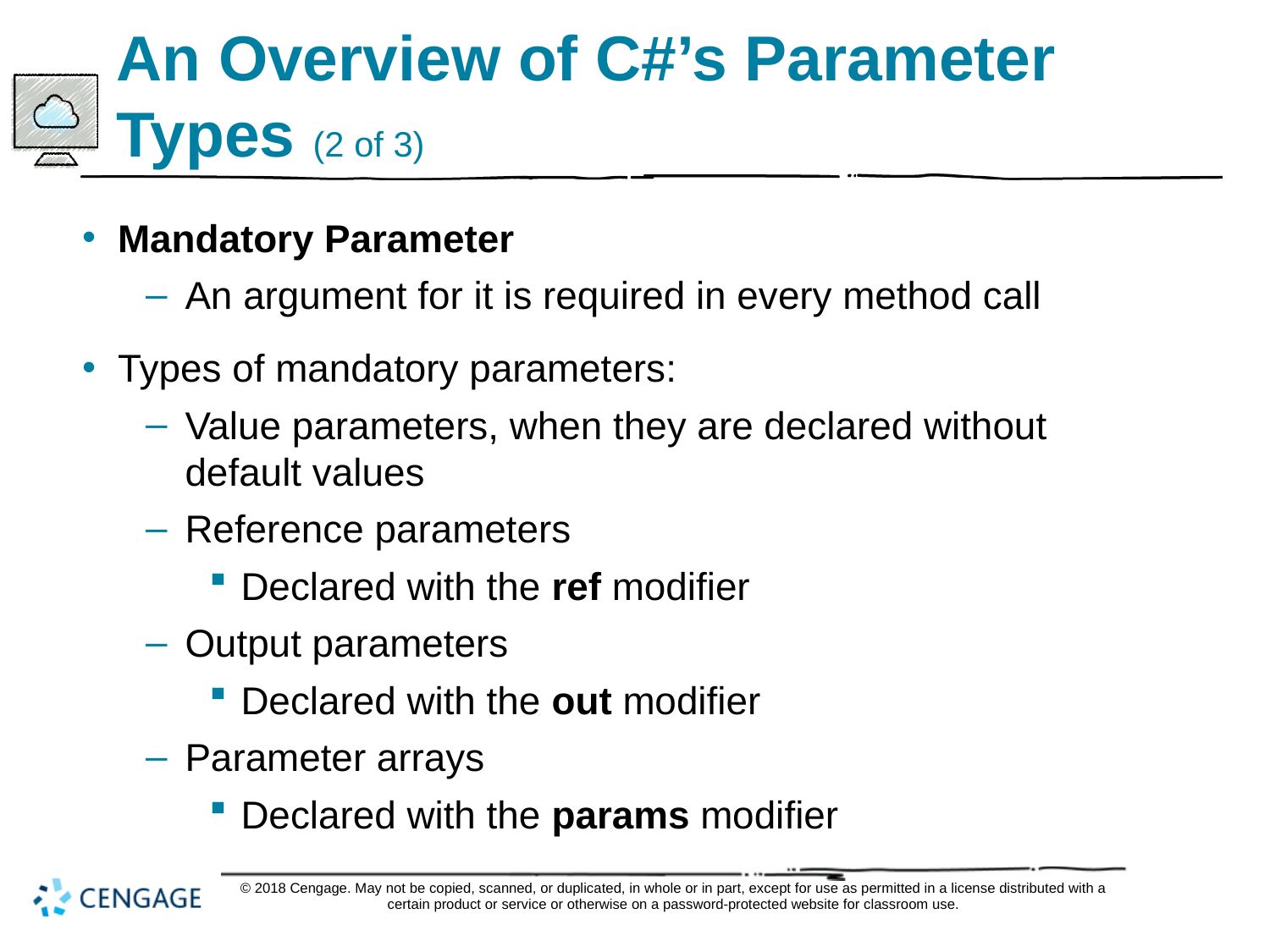

# An Overview of C#’s Parameter Types (2 of 3)
Mandatory Parameter
An argument for it is required in every method call
Types of mandatory parameters:
Value parameters, when they are declared without default values
Reference parameters
Declared with the ref modifier
Output parameters
Declared with the out modifier
Parameter arrays
Declared with the params modifier
© 2018 Cengage. May not be copied, scanned, or duplicated, in whole or in part, except for use as permitted in a license distributed with a certain product or service or otherwise on a password-protected website for classroom use.